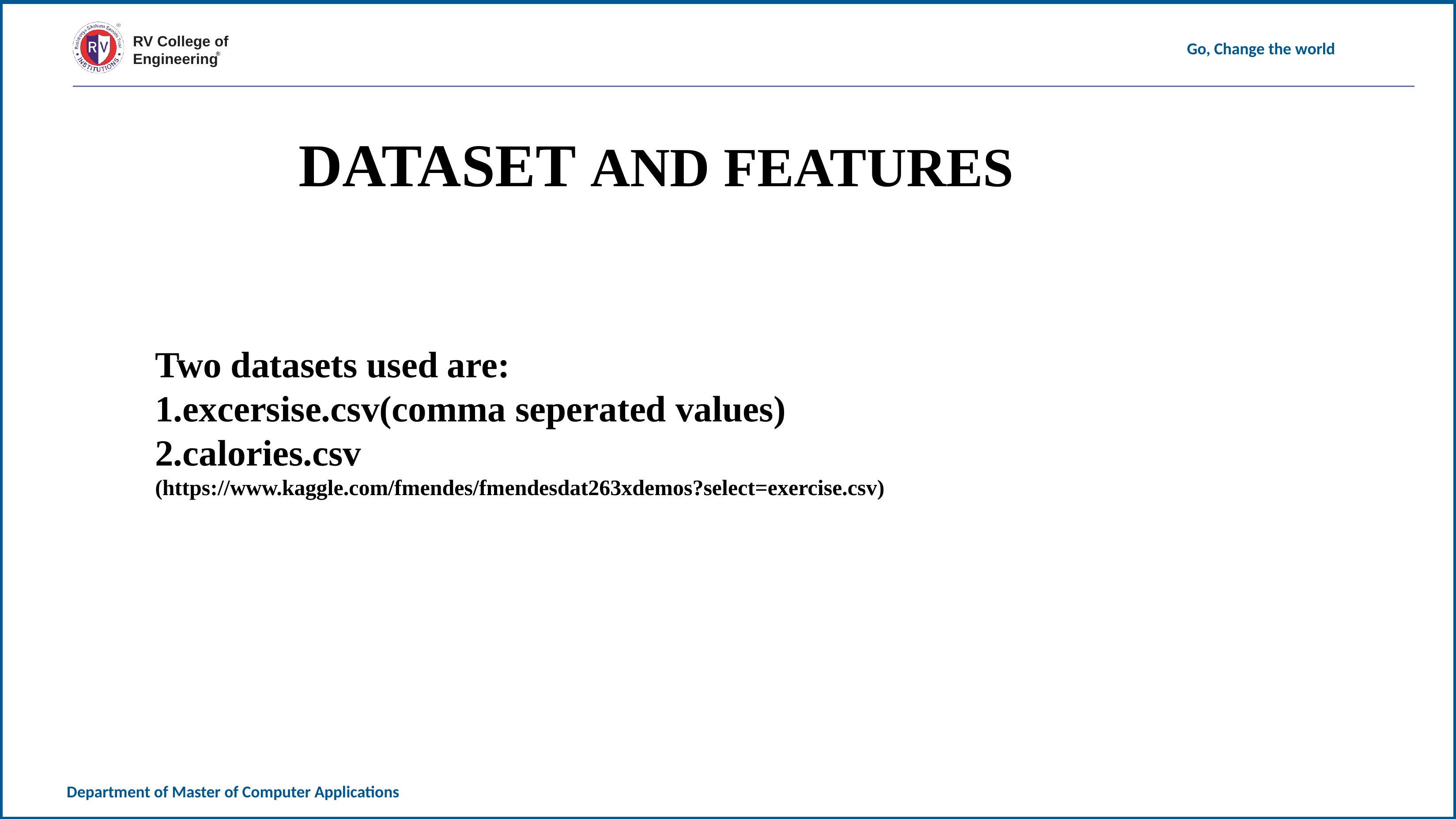

DATASET AND FEATURES
Two datasets used are:
1.excersise.csv(comma seperated values)
2.calories.csv
(https://www.kaggle.com/fmendes/fmendesdat263xdemos?select=exercise.csv)